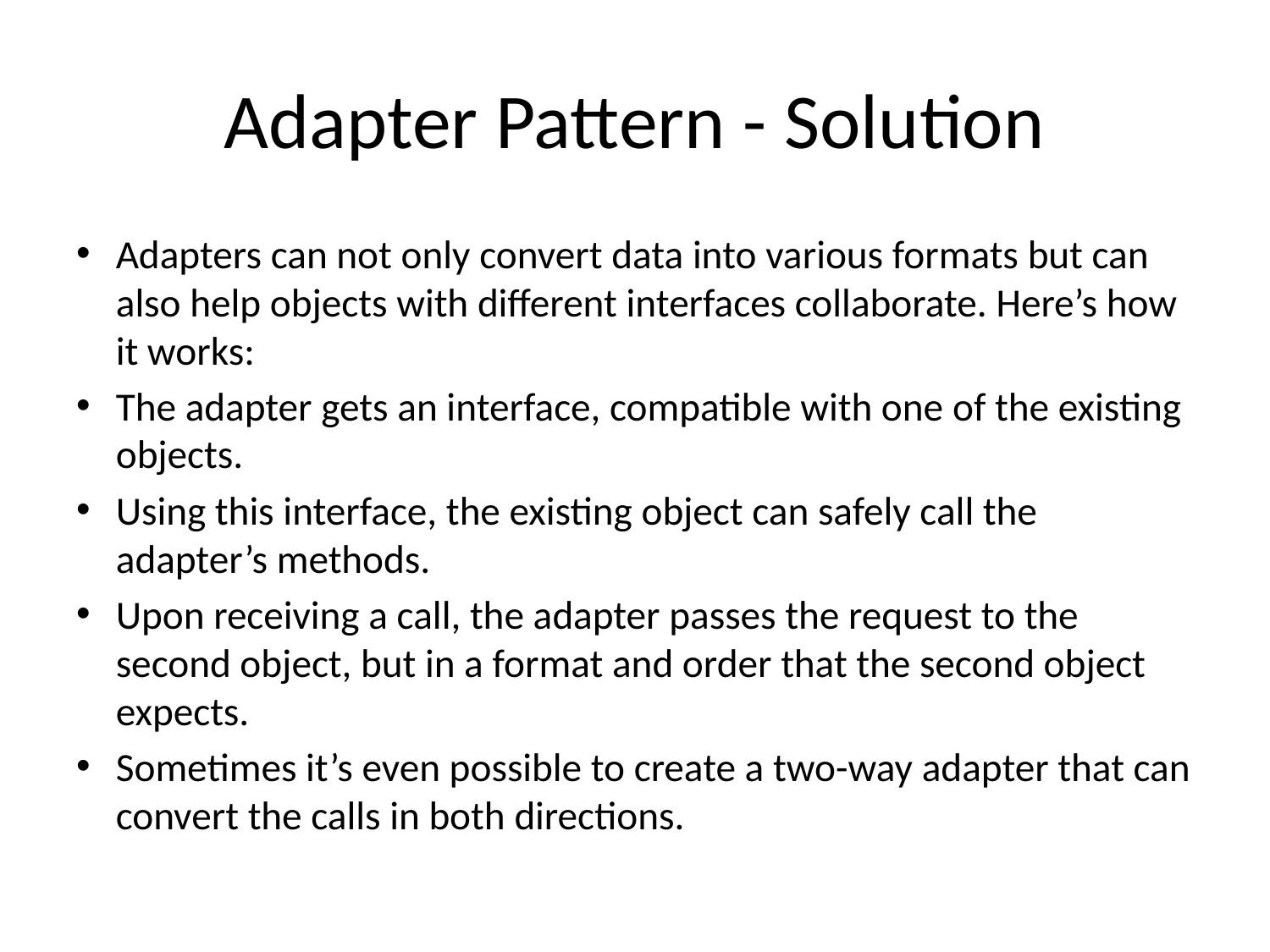

# Adapter Pattern - Solution
Adapters can not only convert data into various formats but can also help objects with different interfaces collaborate. Here’s how it works:
The adapter gets an interface, compatible with one of the existing objects.
Using this interface, the existing object can safely call the adapter’s methods.
Upon receiving a call, the adapter passes the request to the second object, but in a format and order that the second object expects.
Sometimes it’s even possible to create a two-way adapter that can convert the calls in both directions.